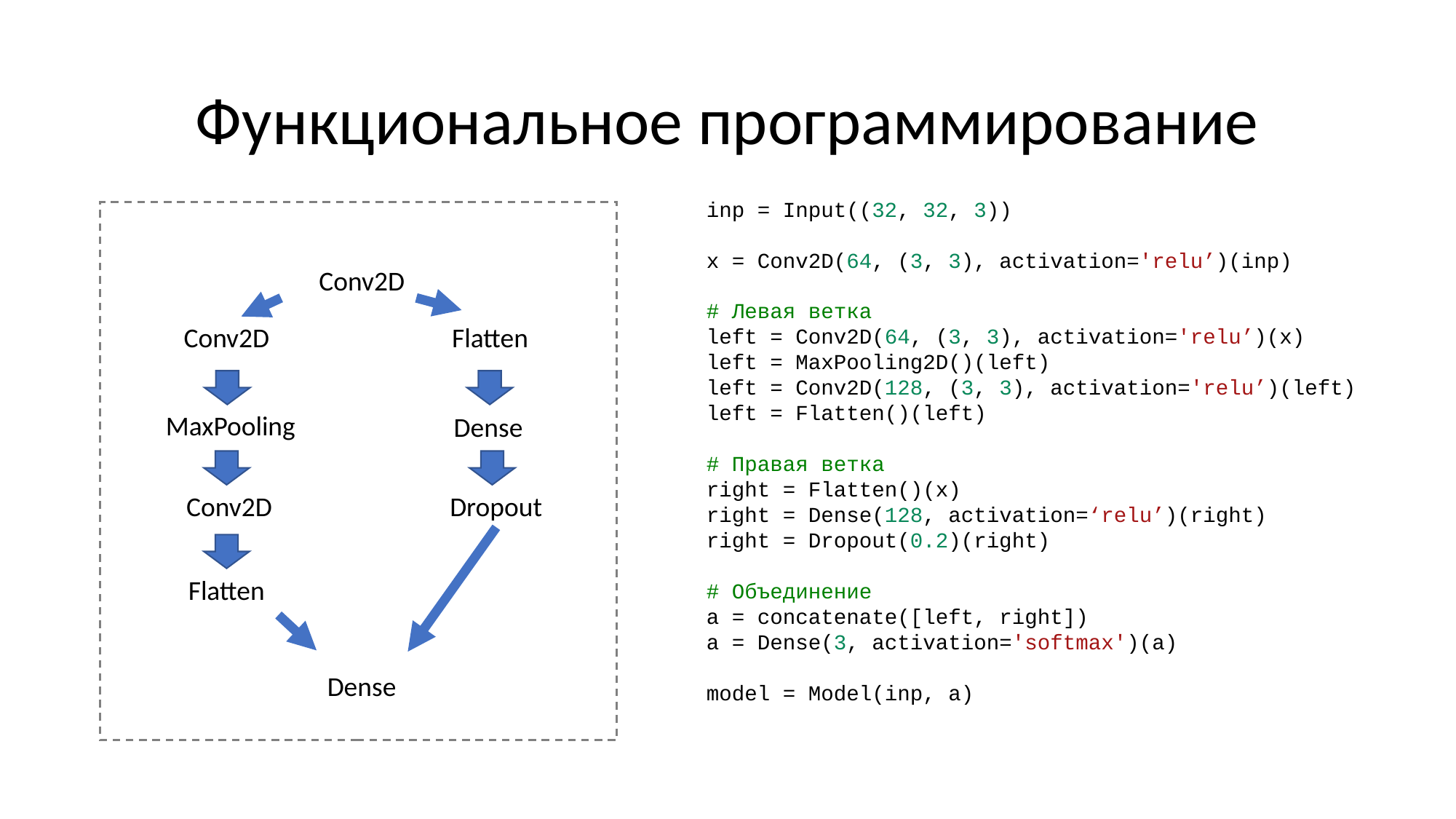

# Функциональное программирование
inp = Input((32, 32, 3))

x = Conv2D(64, (3, 3), activation='relu’)(inp)

# Левая ветка
left = Conv2D(64, (3, 3), activation='relu’)(x)
left = MaxPooling2D()(left)
left = Conv2D(128, (3, 3), activation='relu’)(left)
left = Flatten()(left)

# Правая ветка
right = Flatten()(x)
right = Dense(128, activation=‘relu’)(right)
right = Dropout(0.2)(right)

# Объединение
a = concatenate([left, right])
a = Dense(3, activation='softmax')(a)

model = Model(inp, a)

Conv2D
Conv2D
Flatten

MaxPooling
Dense

Conv2D
Dropout

Flatten
Dense